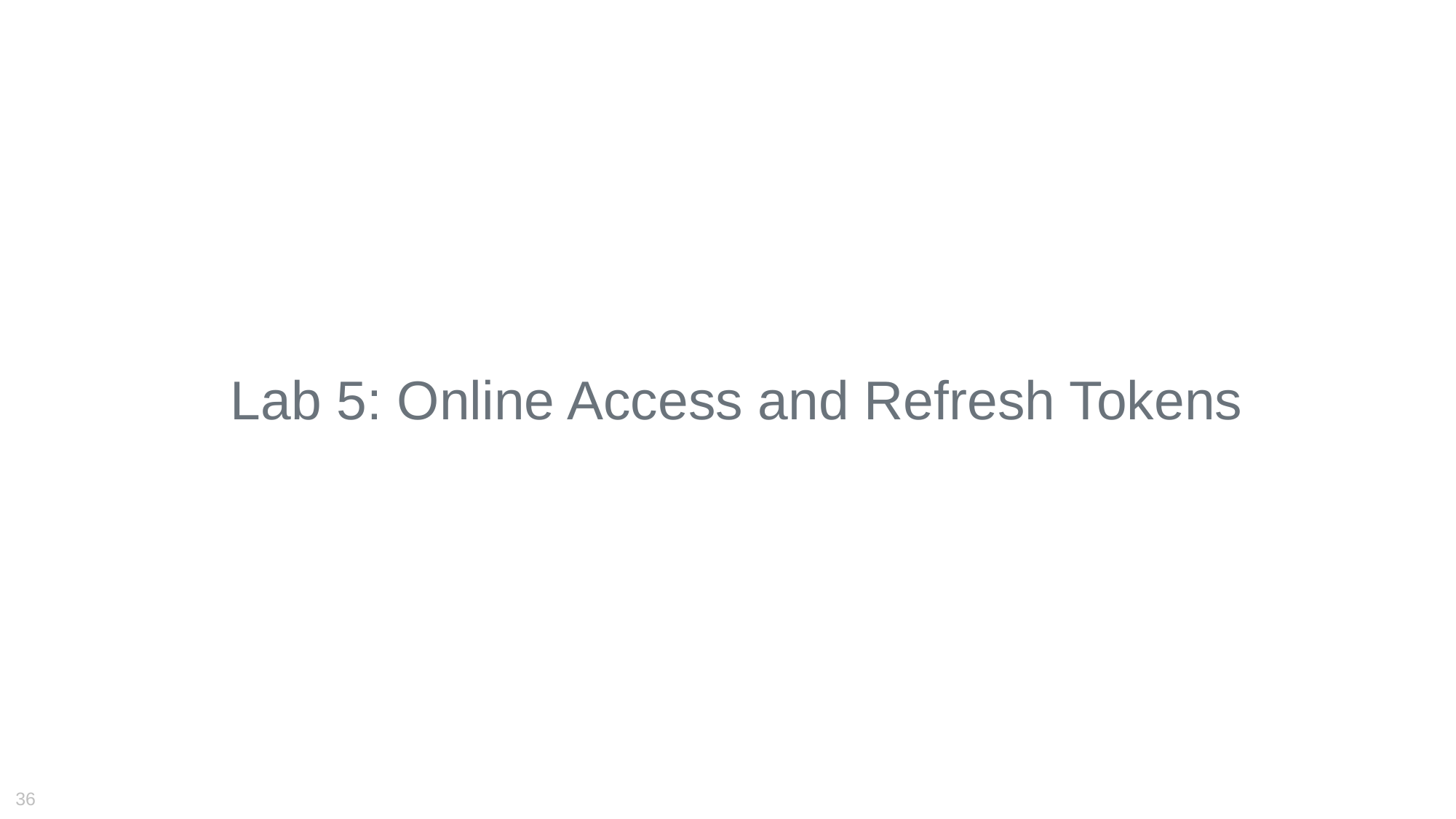

Lab 5: Online Access and Refresh Tokens